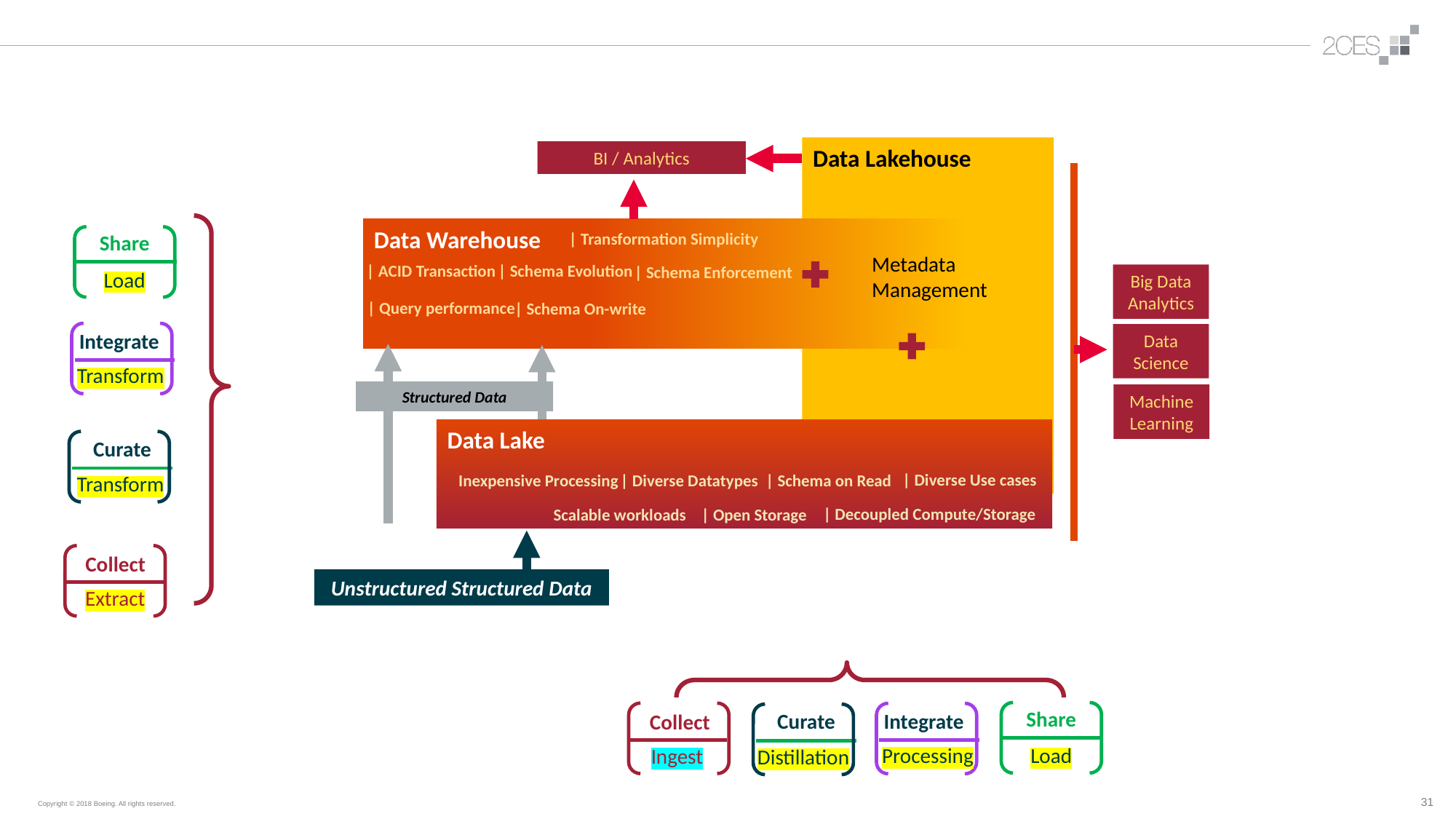

Data Lakehouse
BI / Analytics

Data Warehouse
| Transformation Simplicity
Share

Metadata Management
| Schema Evolution
| ACID Transaction
| Schema Enforcement

Load
Big Data Analytics
| Query performance
| Schema On-write
 Integrate

Data Science

Transform
Structured Data
Machine Learning
Data Lake
 Curate

| Diverse Use cases
Inexpensive Processing
| Diverse Datatypes
| Schema on Read
Transform

| Decoupled Compute/Storage
Scalable workloads
| Open Storage

Collect
Unstructured Structured Data
Extract
Share
 Integrate

 Curate

 Collect

Processing
Load
Ingest
Distillation
31